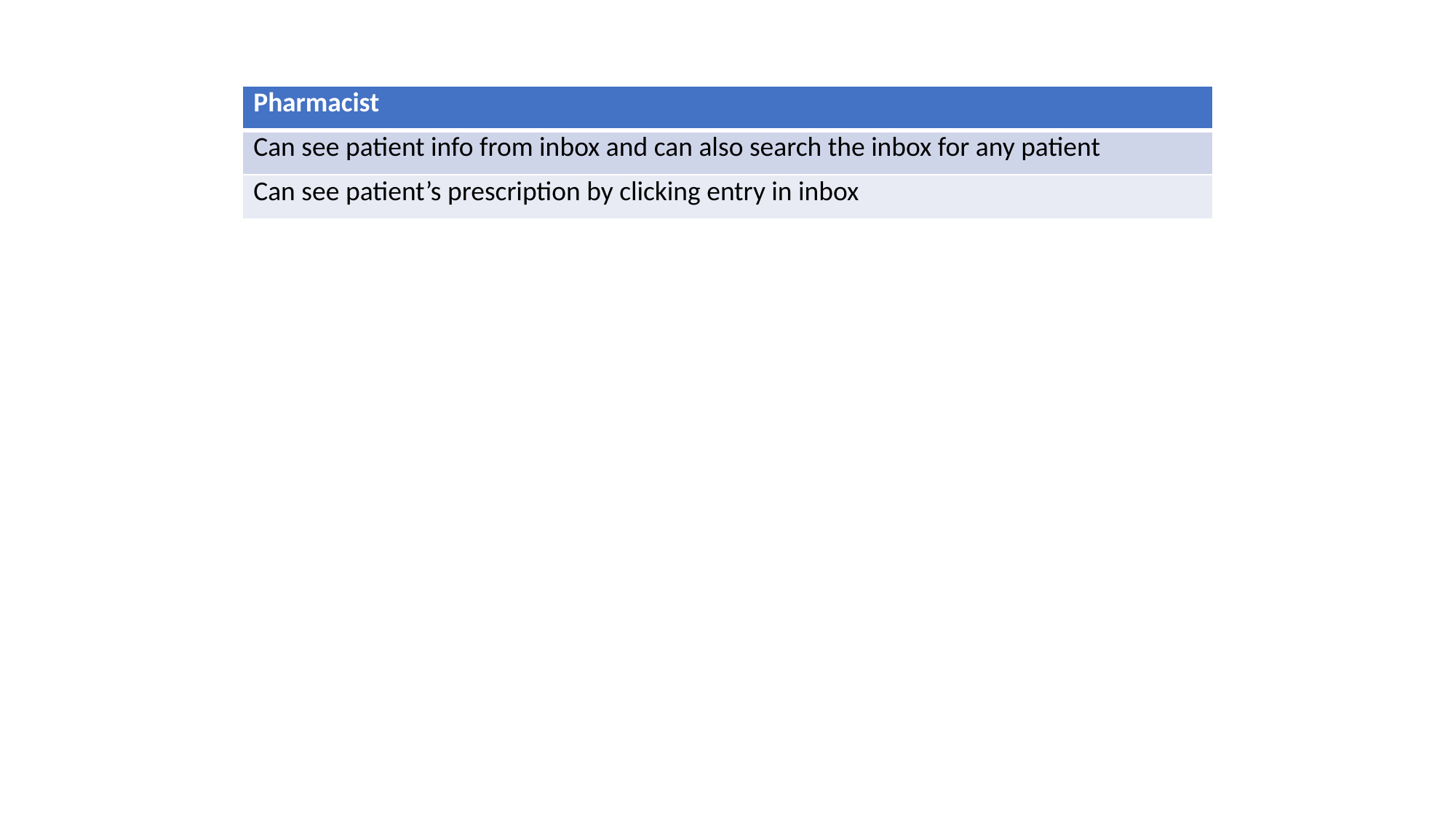

| Pharmacist |
| --- |
| Can see patient info from inbox and can also search the inbox for any patient |
| Can see patient’s prescription by clicking entry in inbox |